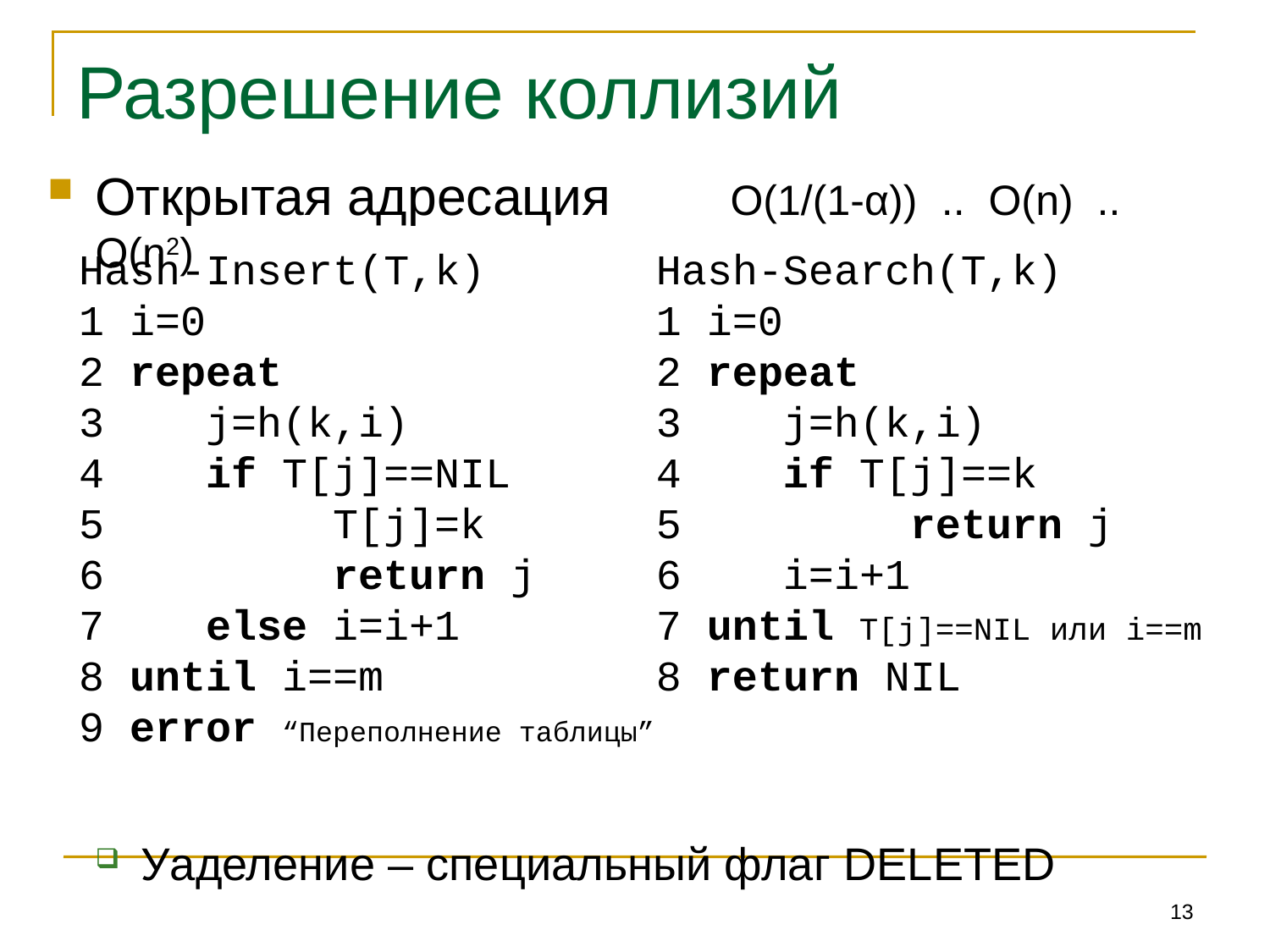

# Разрешение коллизий
Открытая адресация 	O(1/(1-α))  ..  O(n)  .. O(n2)

Уаделение – специальный флаг DELETED
Hash-Insert(T,k)
1 i=0
2 repeat
3	j=h(k,i)
4	if T[j]==NIL
5		T[j]=k
6		return j
7	else i=i+1
8 until i==m
9 error “Переполнение таблицы”

Hash-Search(T,k)
1 i=0
2 repeat
3	j=h(k,i)
4	if T[j]==k
5		return j
6	i=i+1
7 until T[j]==NIL или i==m
8 return NIL

13